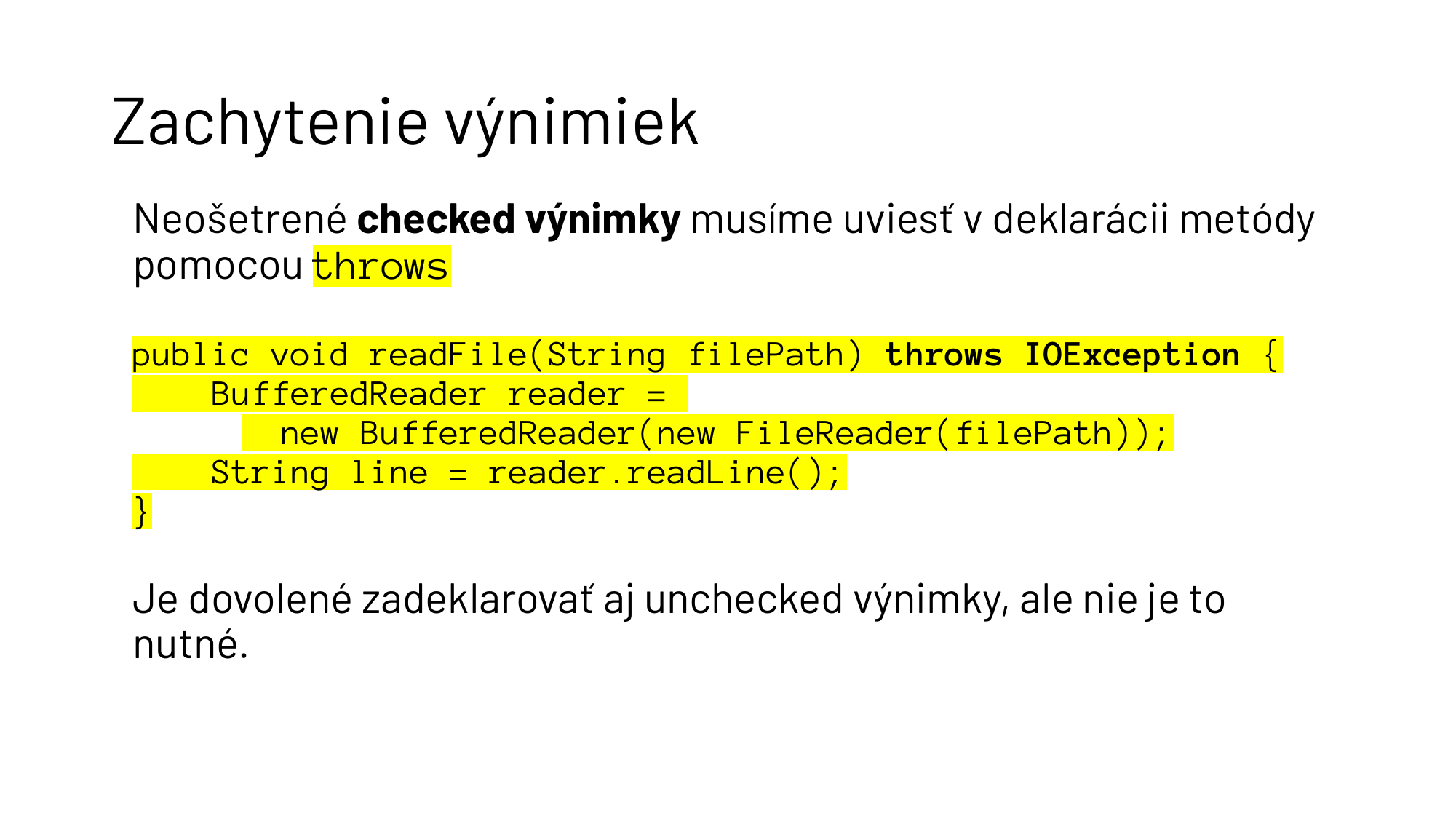

# Zachytenie výnimiek
Neošetrené checked výnimky musíme uviesť v deklarácii metódy pomocou throws

public void readFile(String filePath) throws IOException {
    BufferedReader reader =
	  new BufferedReader(new FileReader(filePath));
    String line = reader.readLine();
}

Je dovolené zadeklarovať aj unchecked výnimky, ale nie je to nutné.